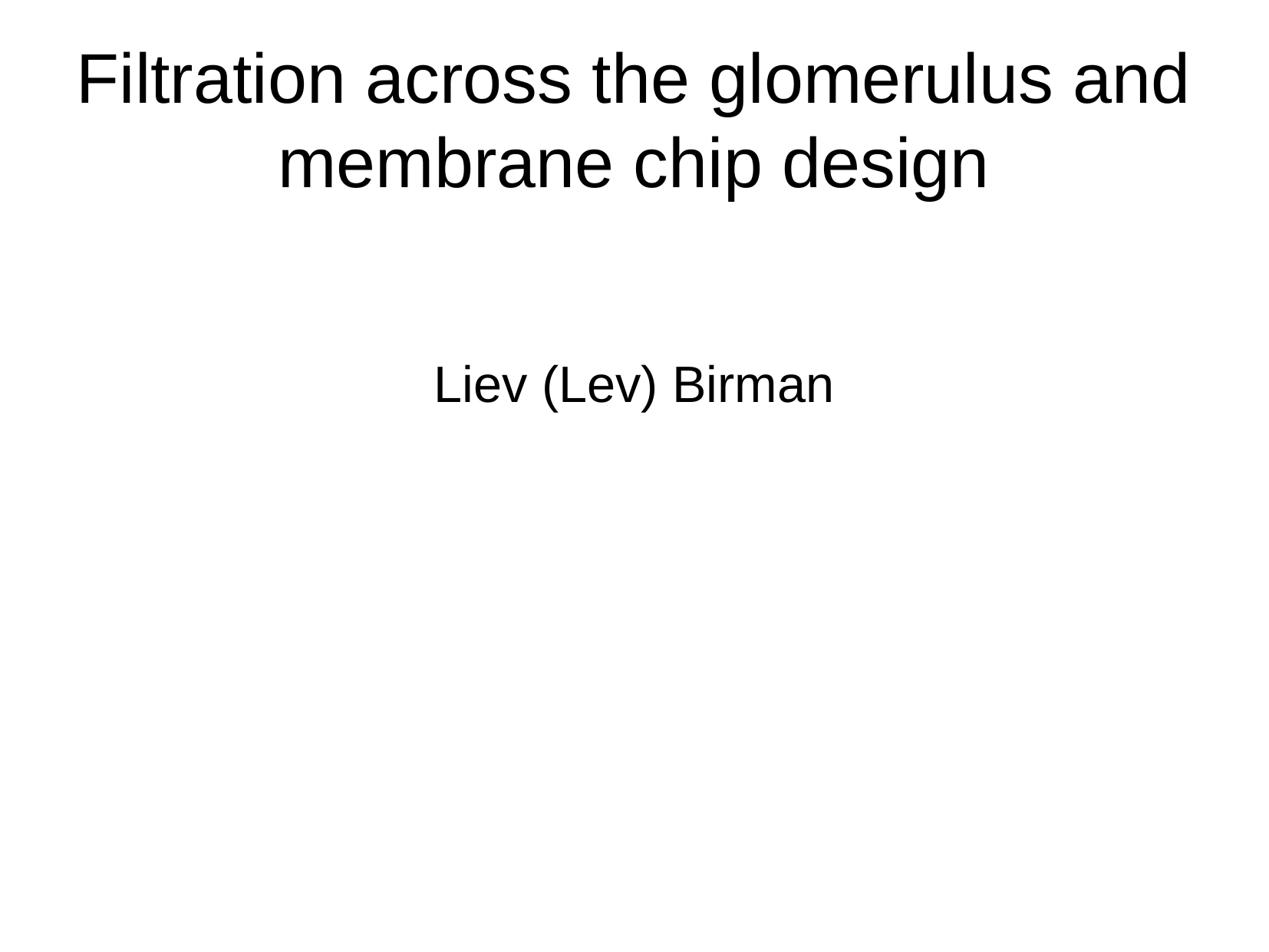

Filtration across the glomerulus and membrane chip design
Liev (Lev) Birman